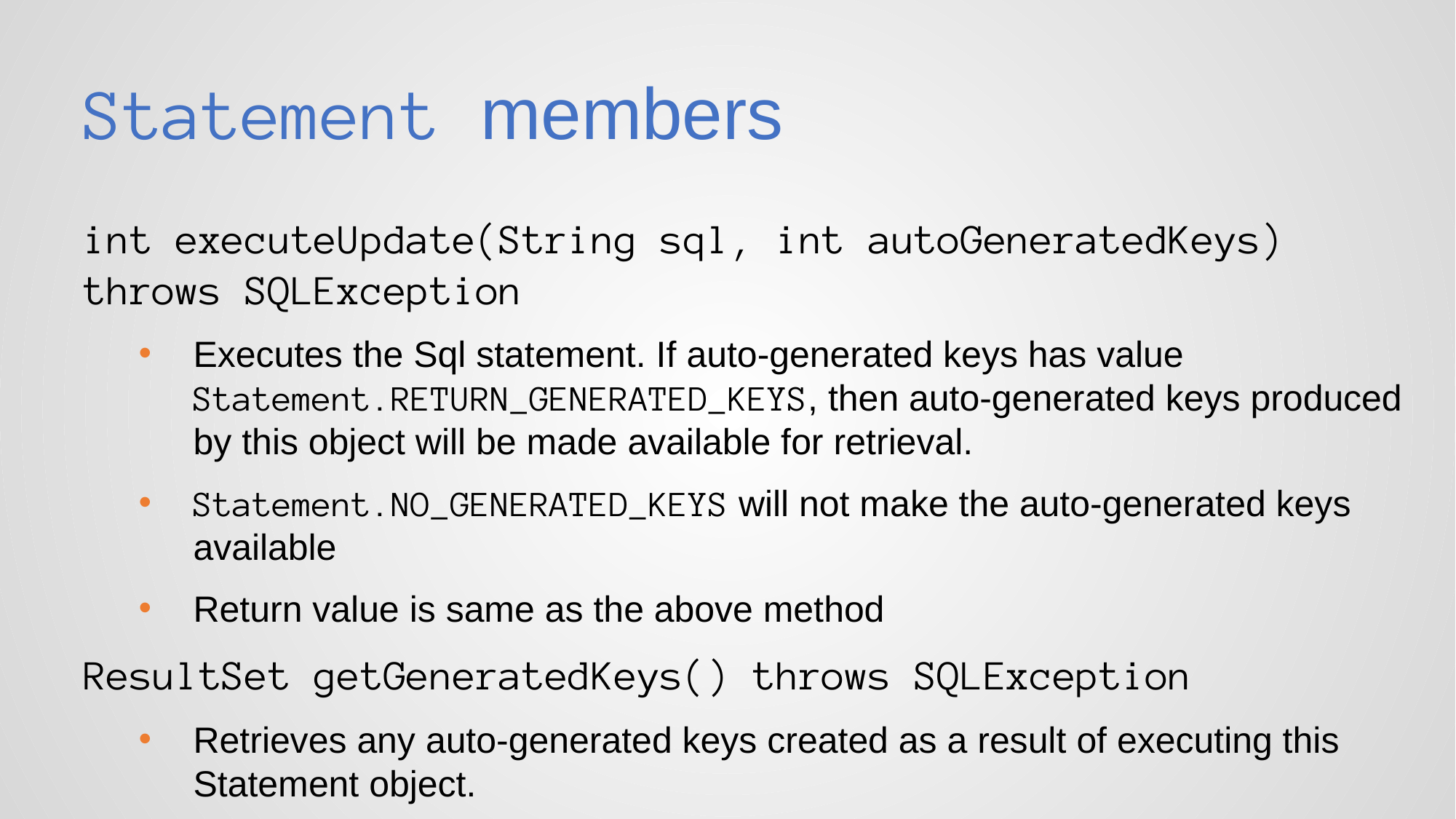

Statement members
int executeUpdate(String sql, int autoGeneratedKeys) throws SQLException
Executes the Sql statement. If auto-generated keys has value Statement.RETURN_GENERATED_KEYS, then auto-generated keys produced by this object will be made available for retrieval.
Statement.NO_GENERATED_KEYS will not make the auto-generated keys  available
Return value is same as the above method
ResultSet getGeneratedKeys() throws SQLException
Retrieves any auto-generated keys created as a result of executing this Statement object.